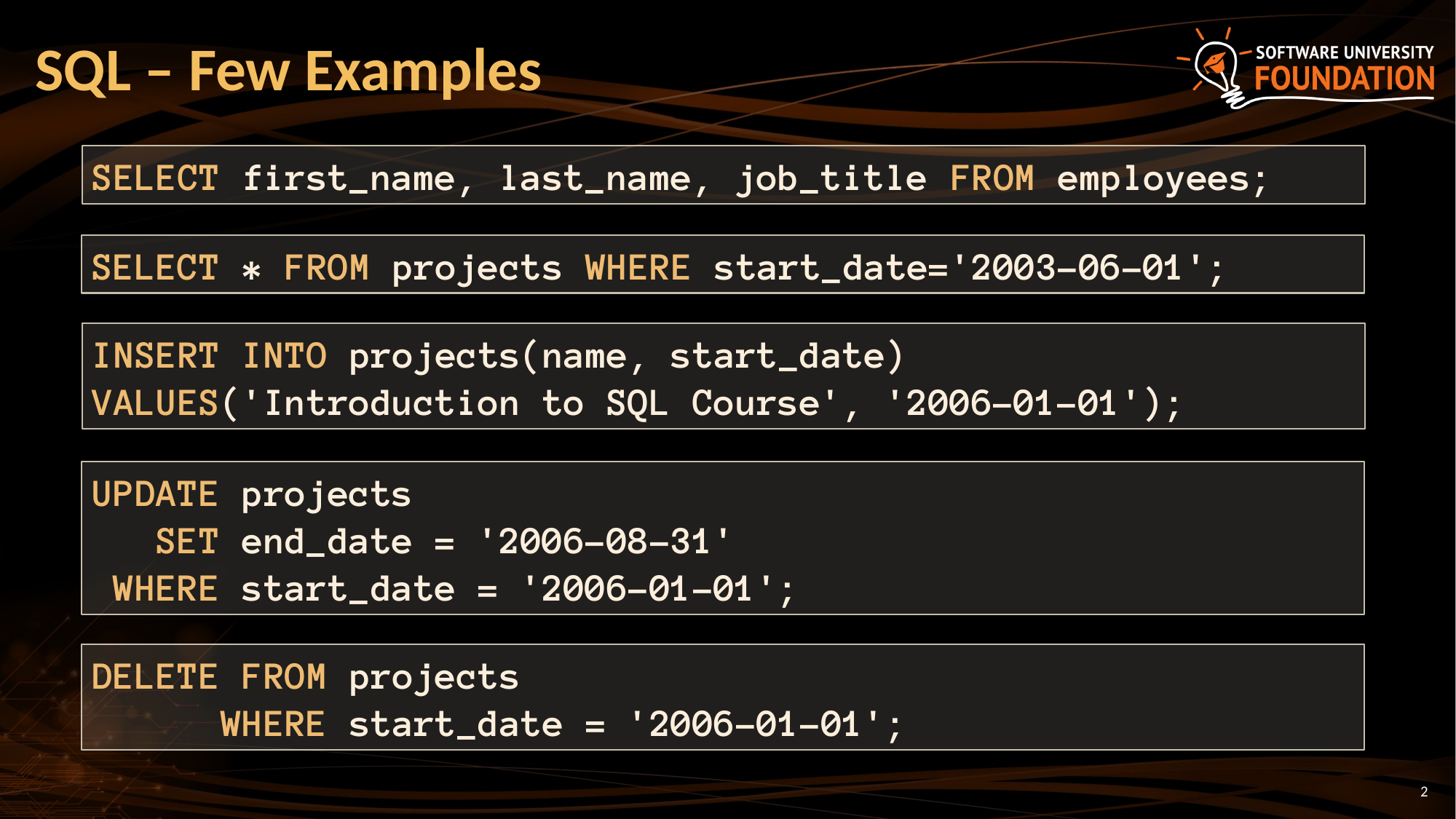

# SQL – Few Examples
SELECT first_name, last_name, job_title FROM employees;
SELECT * FROM projects WHERE start_date='2003-06-01';
INSERT INTO projects(name, start_date)
VALUES('Introduction to SQL Course', '2006-01-01');
UPDATE projects
   SET end_date = '2006-08-31'
 WHERE start_date = '2006-01-01';
DELETE FROM projects
      WHERE start_date = '2006-01-01';
2